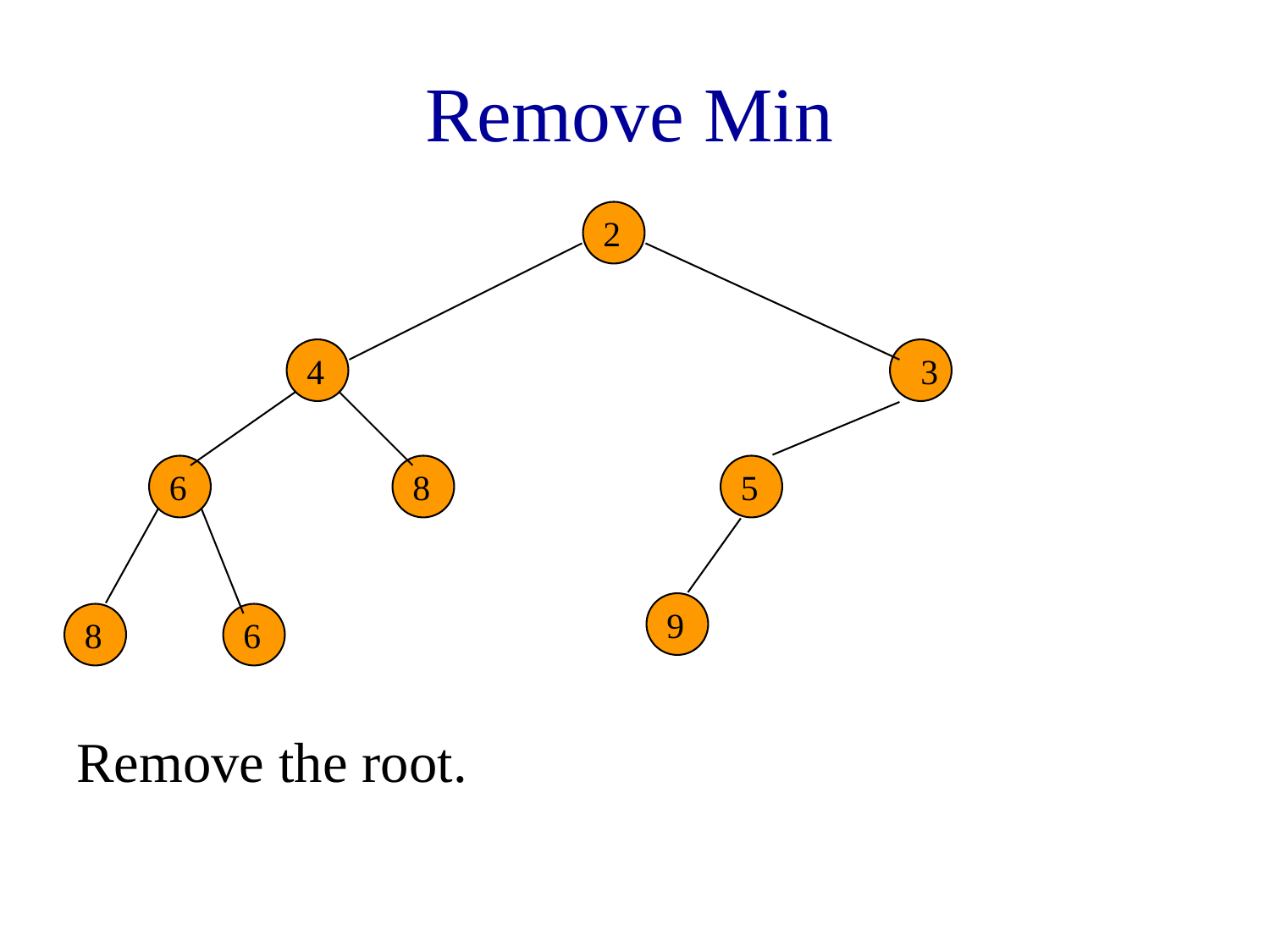

# Remove Min

2

4
3

6
8
5

9

8
6
Remove the root.